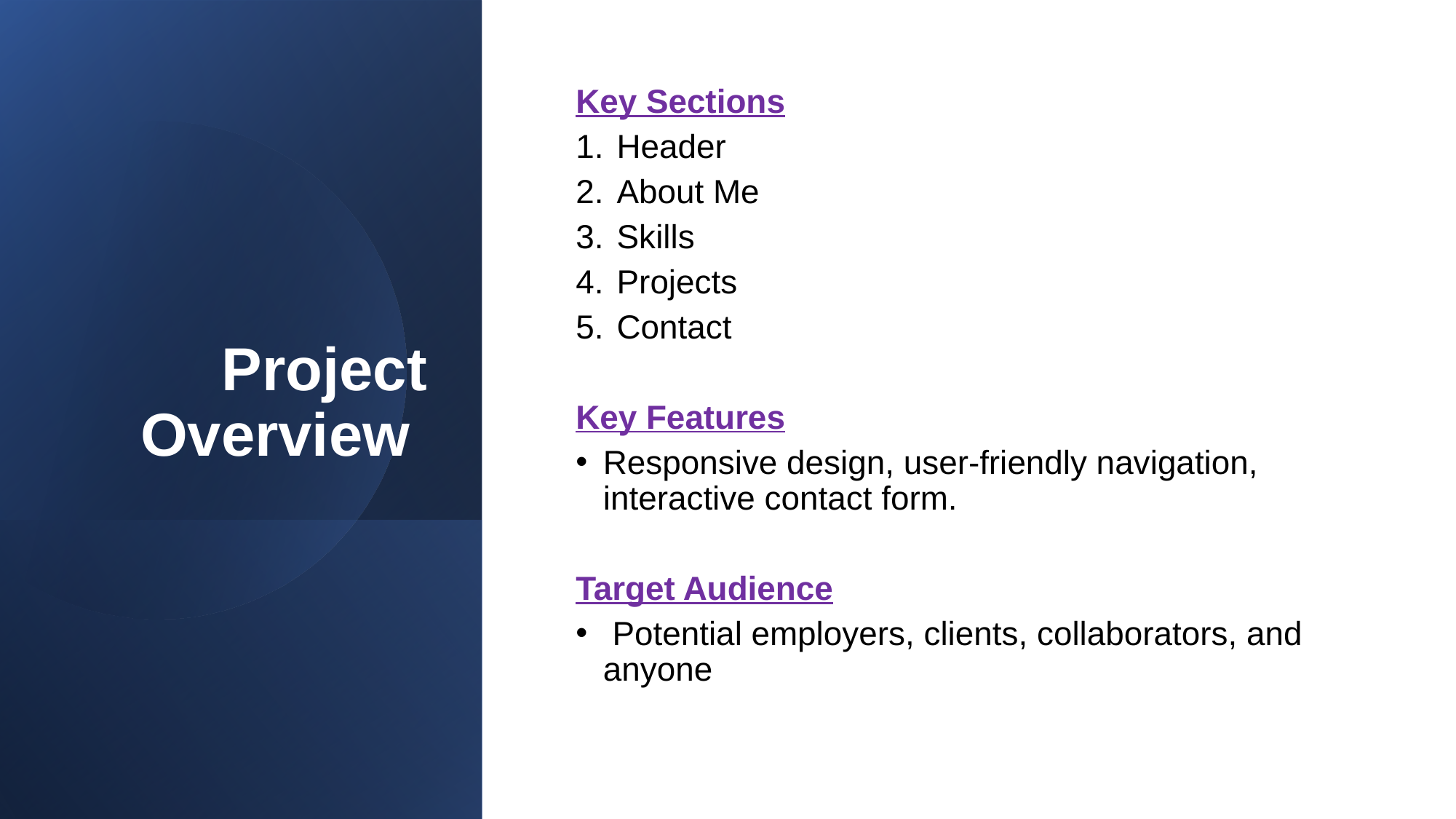

# Project Overview

Key Sections
Header
About Me
Skills
Projects
Contact

Key Features
Responsive design, user-friendly navigation, interactive contact form.

Target Audience
 Potential employers, clients, collaborators, and anyone